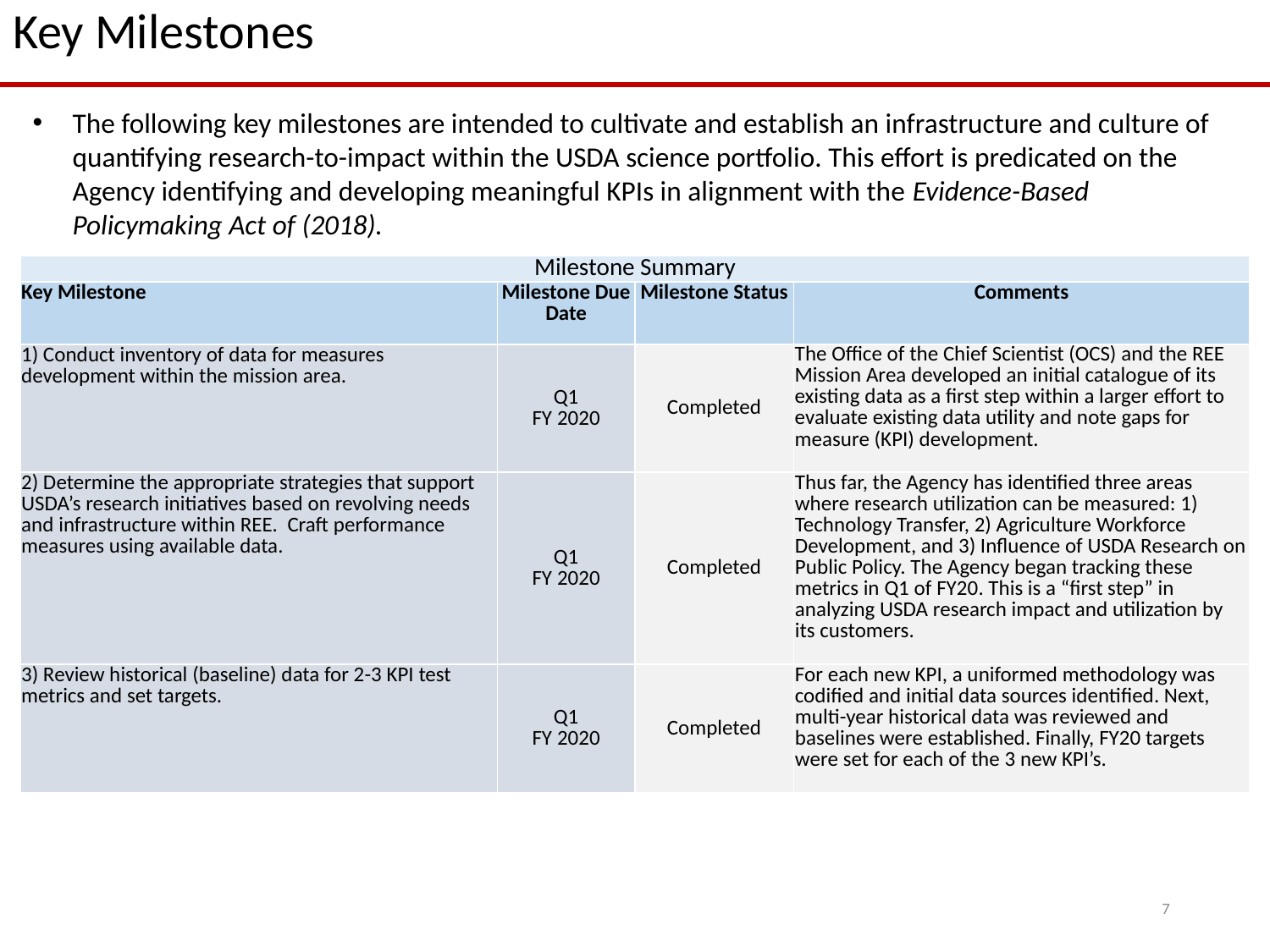

Key Milestones
The following key milestones are intended to cultivate and establish an infrastructure and culture of quantifying research-to-impact within the USDA science portfolio. This effort is predicated on the Agency identifying and developing meaningful KPIs in alignment with the Evidence-Based Policymaking Act of (2018).

| Milestone Summary |  |  |  |
| --- | --- | --- | --- |
| Key Milestone | Milestone Due Date | Milestone Status | Comments |
| 1) Conduct inventory of data for measures development within the mission area. | Q1 FY 2020 | Completed | The Office of the Chief Scientist (OCS) and the REE Mission Area developed an initial catalogue of its existing data as a first step within a larger effort to evaluate existing data utility and note gaps for measure (KPI) development. |
| 2) Determine the appropriate strategies that support USDA’s research initiatives based on revolving needs and infrastructure within REE. Craft performance measures using available data. | Q1 FY 2020 | Completed | Thus far, the Agency has identified three areas where research utilization can be measured: 1) Technology Transfer, 2) Agriculture Workforce Development, and 3) Influence of USDA Research on Public Policy. The Agency began tracking these metrics in Q1 of FY20. This is a “first step” in analyzing USDA research impact and utilization by its customers. |
| 3) Review historical (baseline) data for 2-3 KPI test metrics and set targets. | Q1 FY 2020 | Completed | For each new KPI, a uniformed methodology was codified and initial data sources identified. Next, multi-year historical data was reviewed and baselines were established. Finally, FY20 targets were set for each of the 3 new KPI’s. |
7